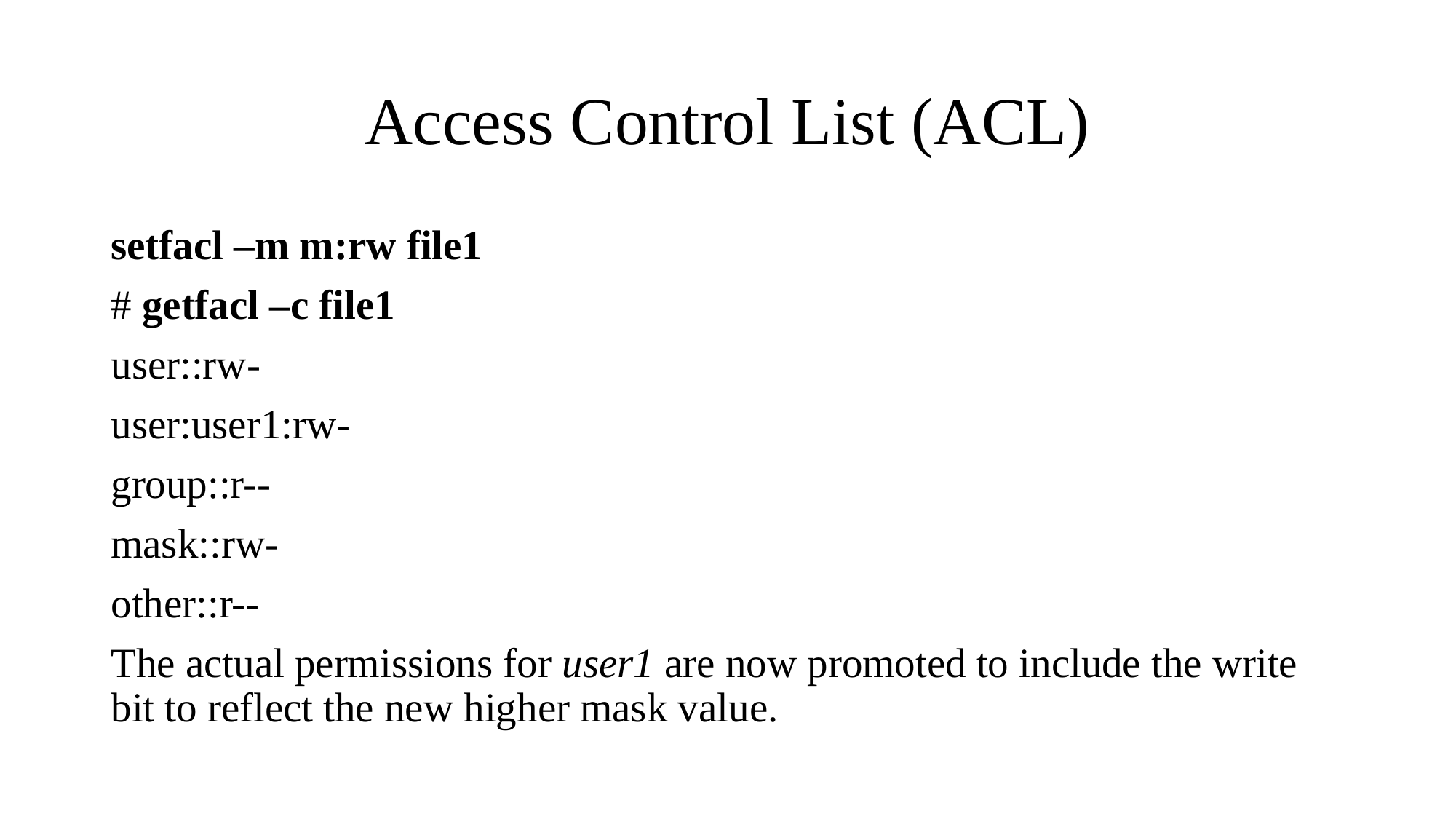

# Access Control List (ACL)
setfacl –m m:rw file1
# getfacl –c file1
user::rw-
user:user1:rw-
group::r--
mask::rw-
other::r--
The actual permissions for user1 are now promoted to include the write bit to reflect the new higher mask value.